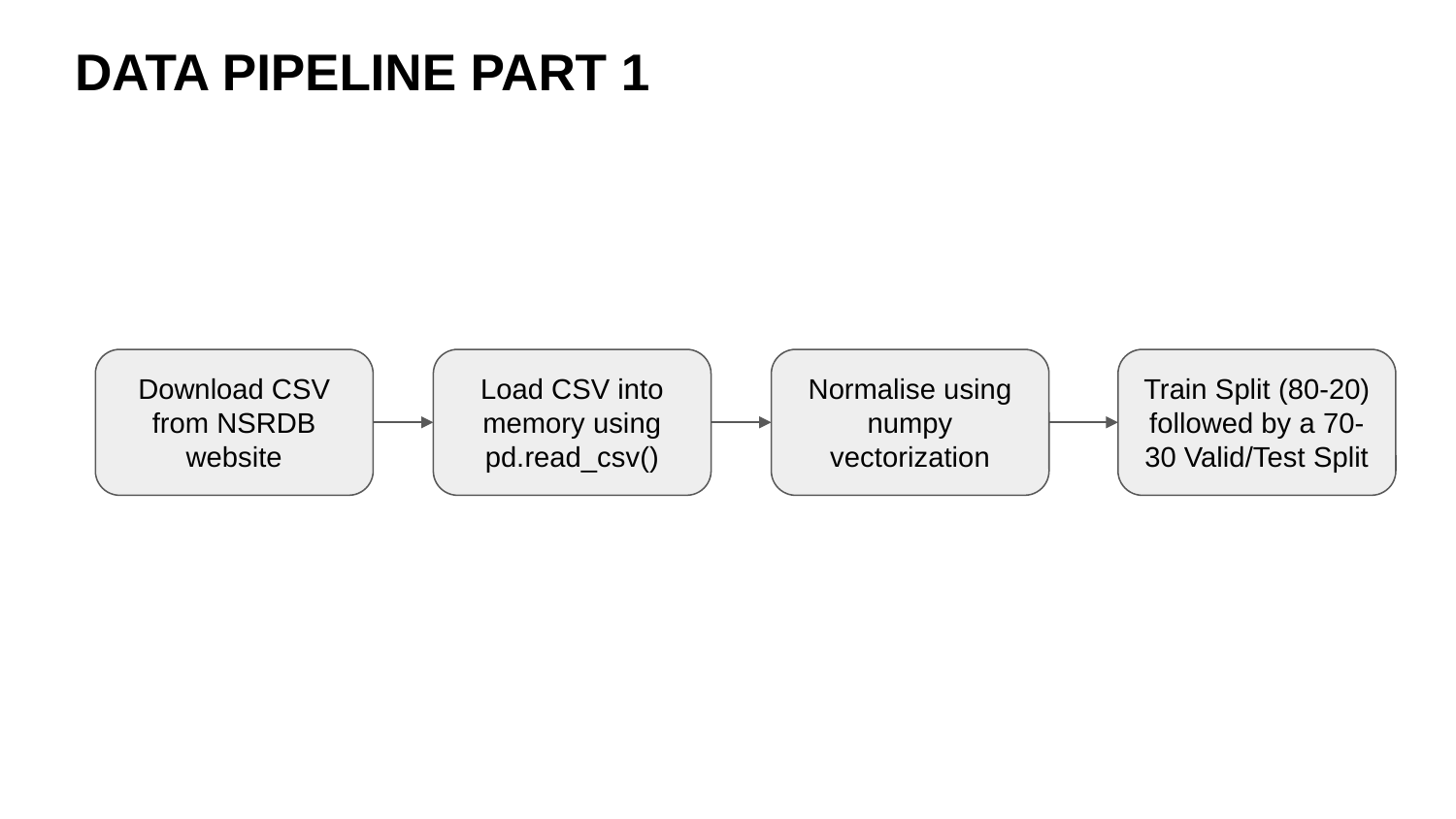

# DATA PIPELINE PART 1
Download CSV from NSRDB website
Load CSV into memory using pd.read_csv()
Normalise using numpy vectorization
Train Split (80-20) followed by a 70-30 Valid/Test Split